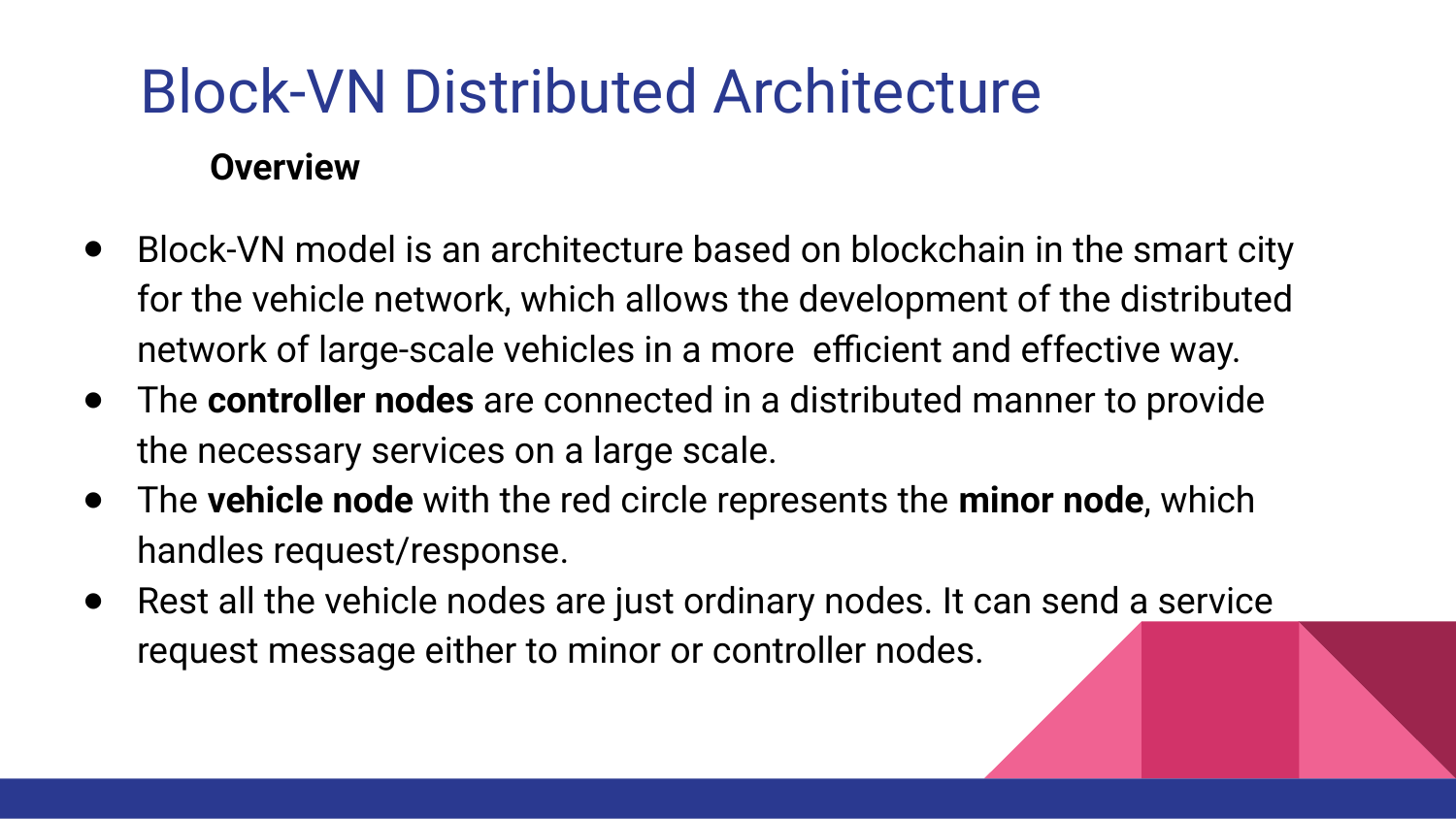

# Block-VN Distributed Architecture
	Overview
Block-VN model is an architecture based on blockchain in the smart city for the vehicle network, which allows the development of the distributed network of large-scale vehicles in a more  efficient and effective way.
The controller nodes are connected in a distributed manner to provide the necessary services on a large scale.
The vehicle node with the red circle represents the minor node, which handles request/response.
Rest all the vehicle nodes are just ordinary nodes. It can send a service request message either to minor or controller nodes.